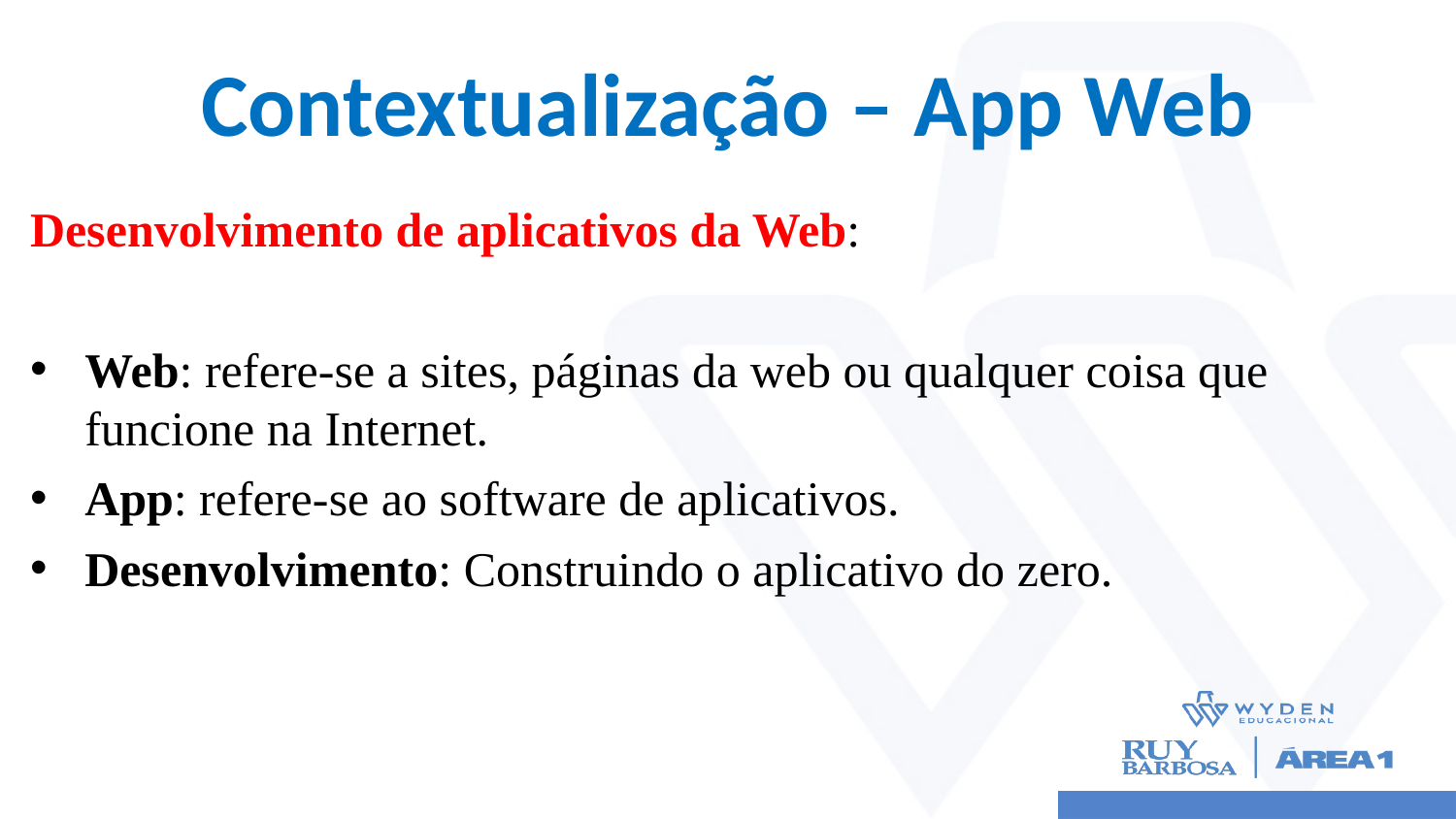

# Contextualização – App Web
Desenvolvimento de aplicativos da Web:

Web: refere-se a sites, páginas da web ou qualquer coisa que funcione na Internet.
App: refere-se ao software de aplicativos.
Desenvolvimento: Construindo o aplicativo do zero.